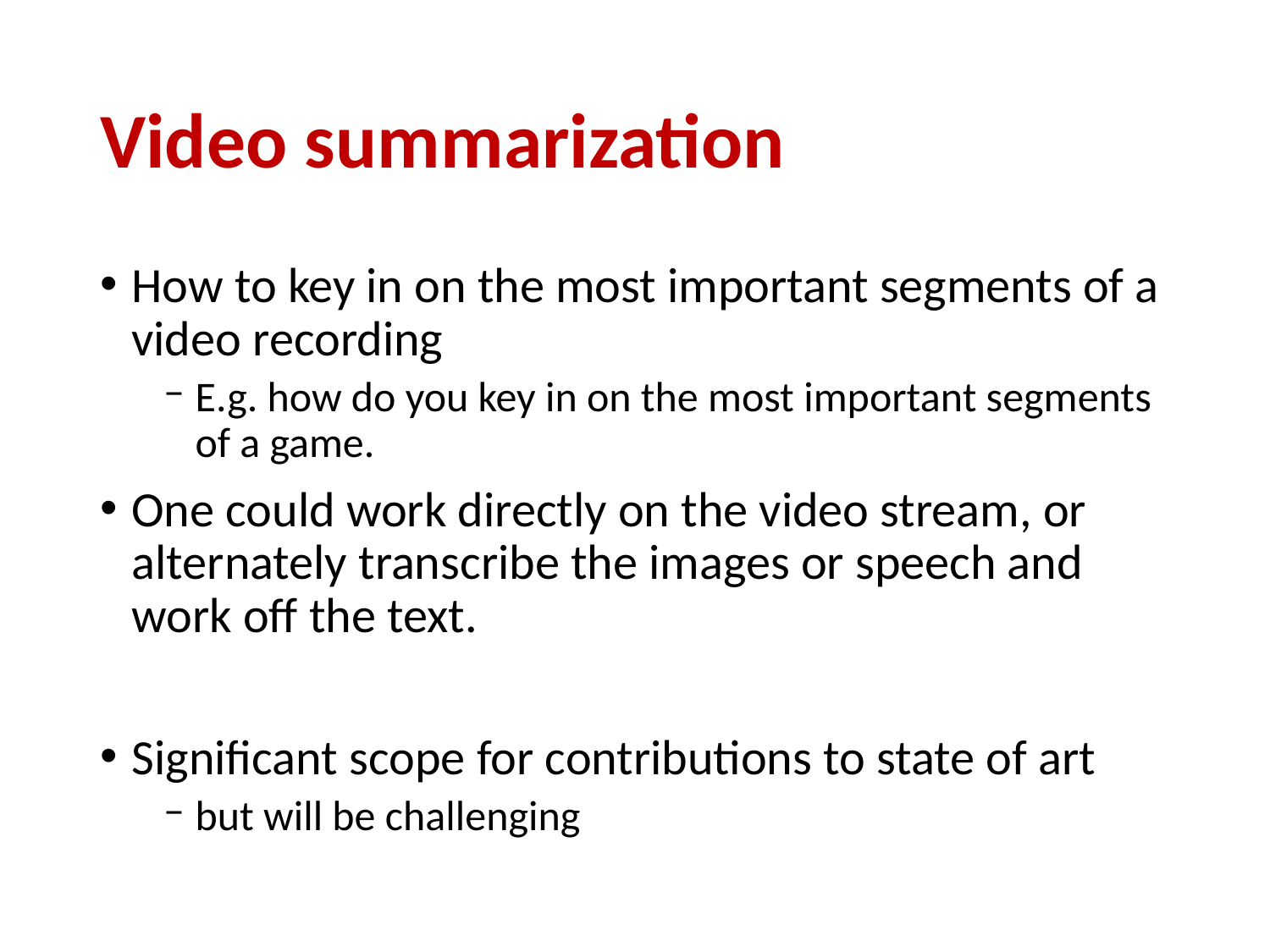

# Video summarization
How to key in on the most important segments of a video recording
E.g. how do you key in on the most important segments of a game.
One could work directly on the video stream, or alternately transcribe the images or speech and work off the text.

Significant scope for contributions to state of art
but will be challenging